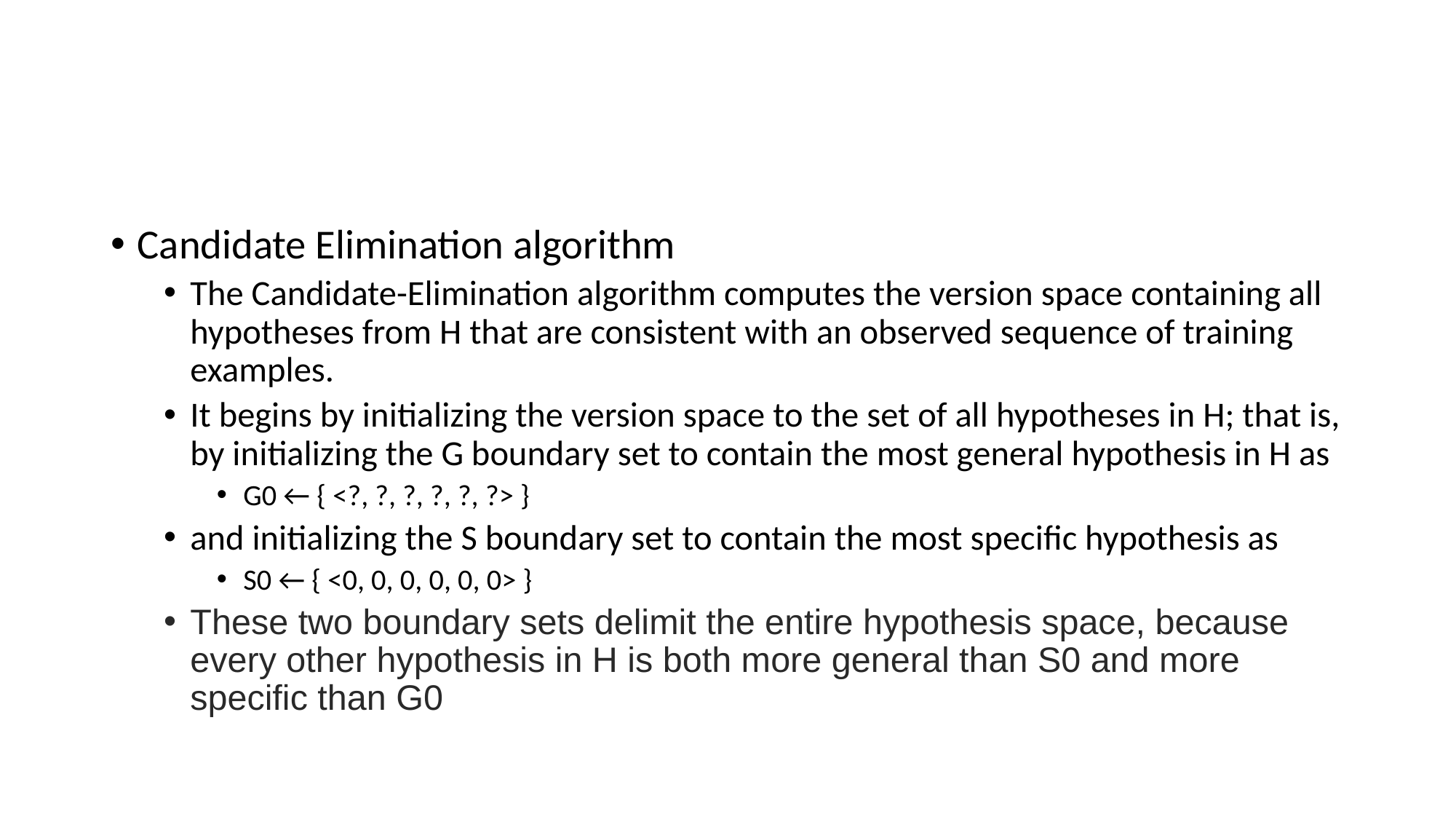

Candidate Elimination algorithm
The Candidate-Elimination algorithm computes the version space containing all hypotheses from H that are consistent with an observed sequence of training examples.
It begins by initializing the version space to the set of all hypotheses in H; that is, by initializing the G boundary set to contain the most general hypothesis in H as
G0 ← { <?, ?, ?, ?, ?, ?> }
and initializing the S boundary set to contain the most specific hypothesis as
S0 ← { <0, 0, 0, 0, 0, 0> }
These two boundary sets delimit the entire hypothesis space, because every other hypothesis in H is both more general than S0 and more specific than G0